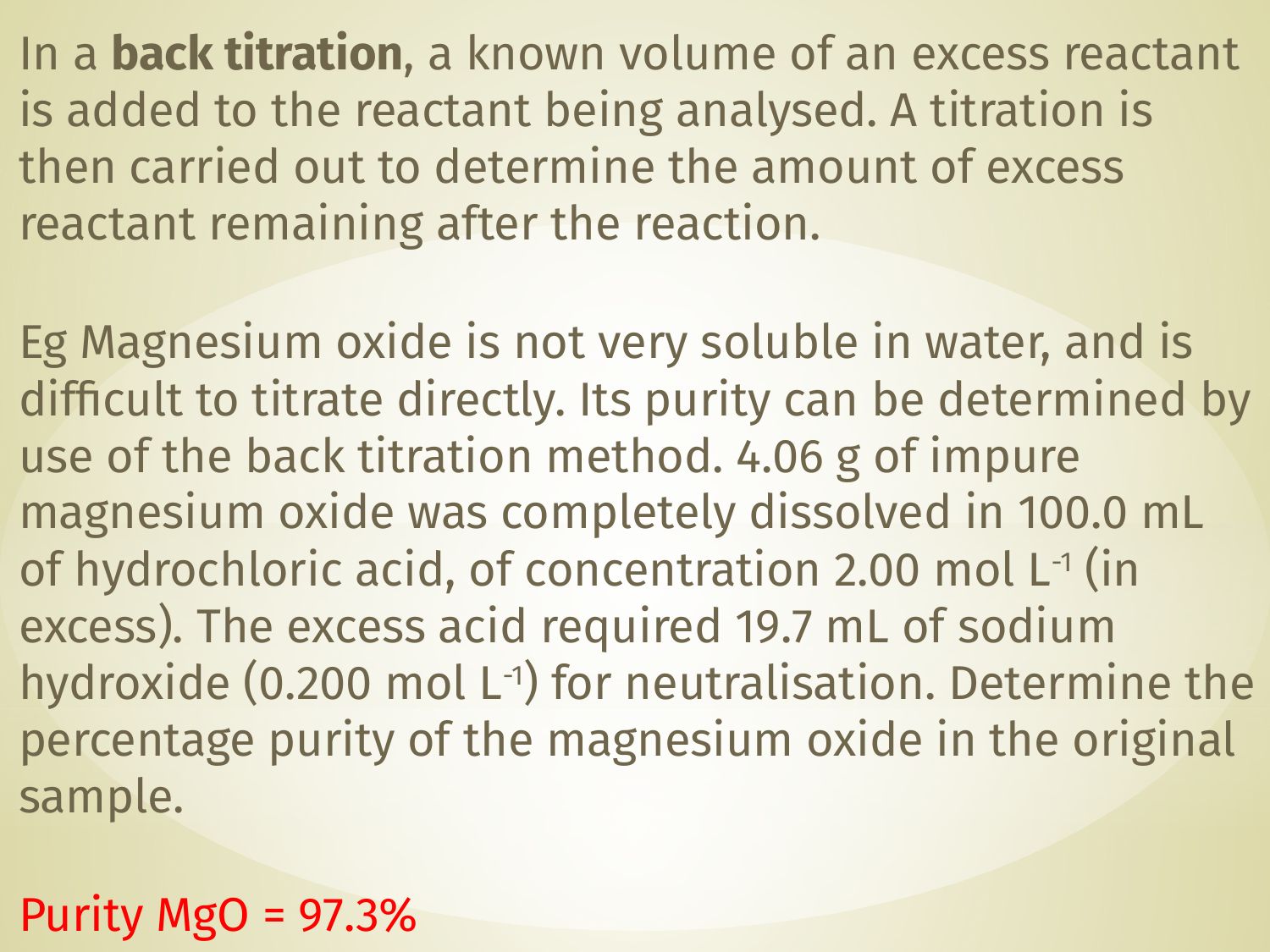

In a back titration, a known volume of an excess reactant is added to the reactant being analysed. A titration is then carried out to determine the amount of excess reactant remaining after the reaction.

Eg Magnesium oxide is not very soluble in water, and is difficult to titrate directly. Its purity can be determined by use of the back titration method. 4.06 g of impure magnesium oxide was completely dissolved in 100.0 mL of hydrochloric acid, of concentration 2.00 mol L-1 (in excess). The excess acid required 19.7 mL of sodium hydroxide (0.200 mol L-1) for neutralisation. Determine the percentage purity of the magnesium oxide in the original sample.

Purity MgO = 97.3%